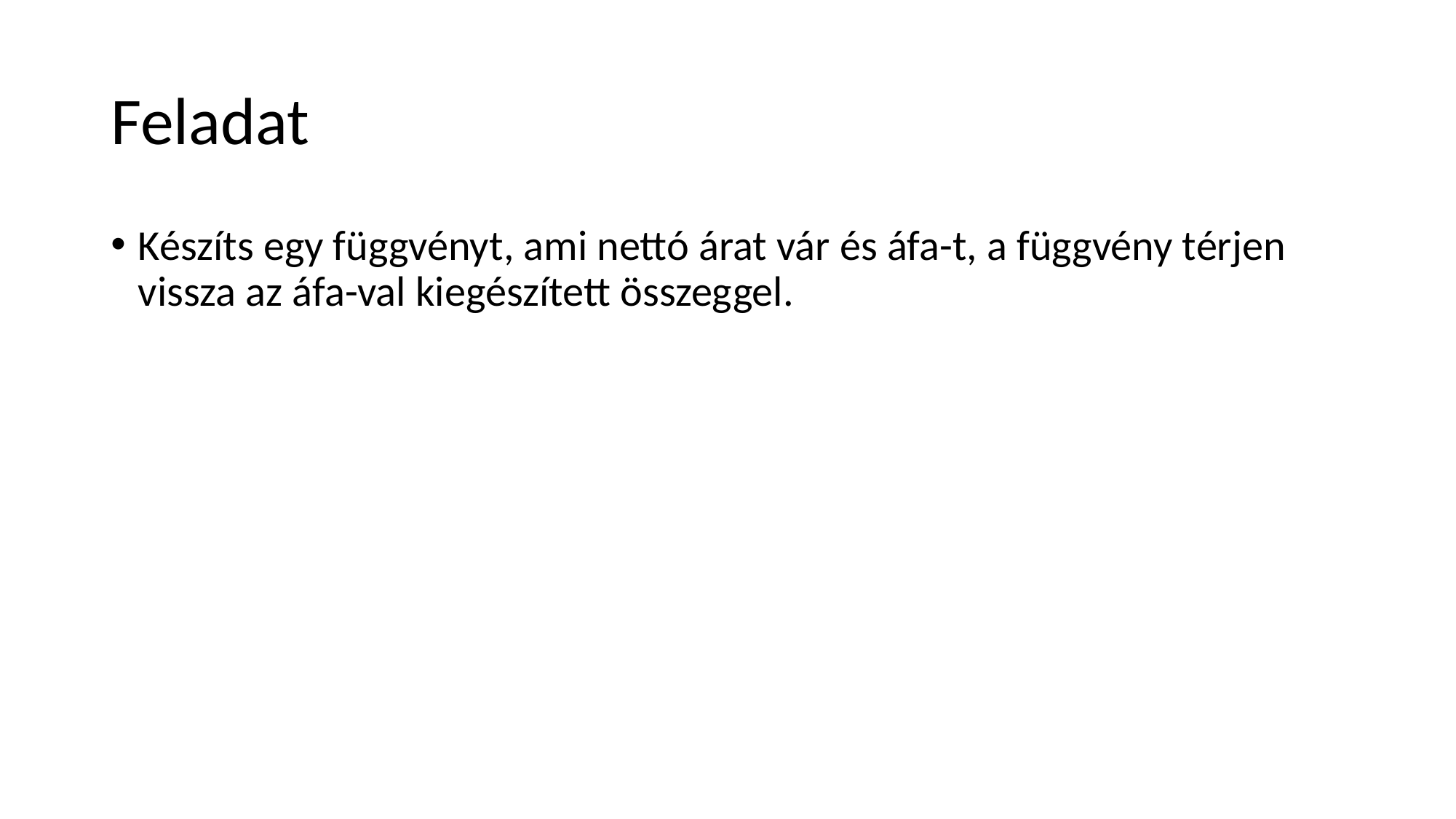

# Feladat
Készíts egy függvényt, ami nettó árat vár és áfa-t, a függvény térjen vissza az áfa-val kiegészített összeggel.